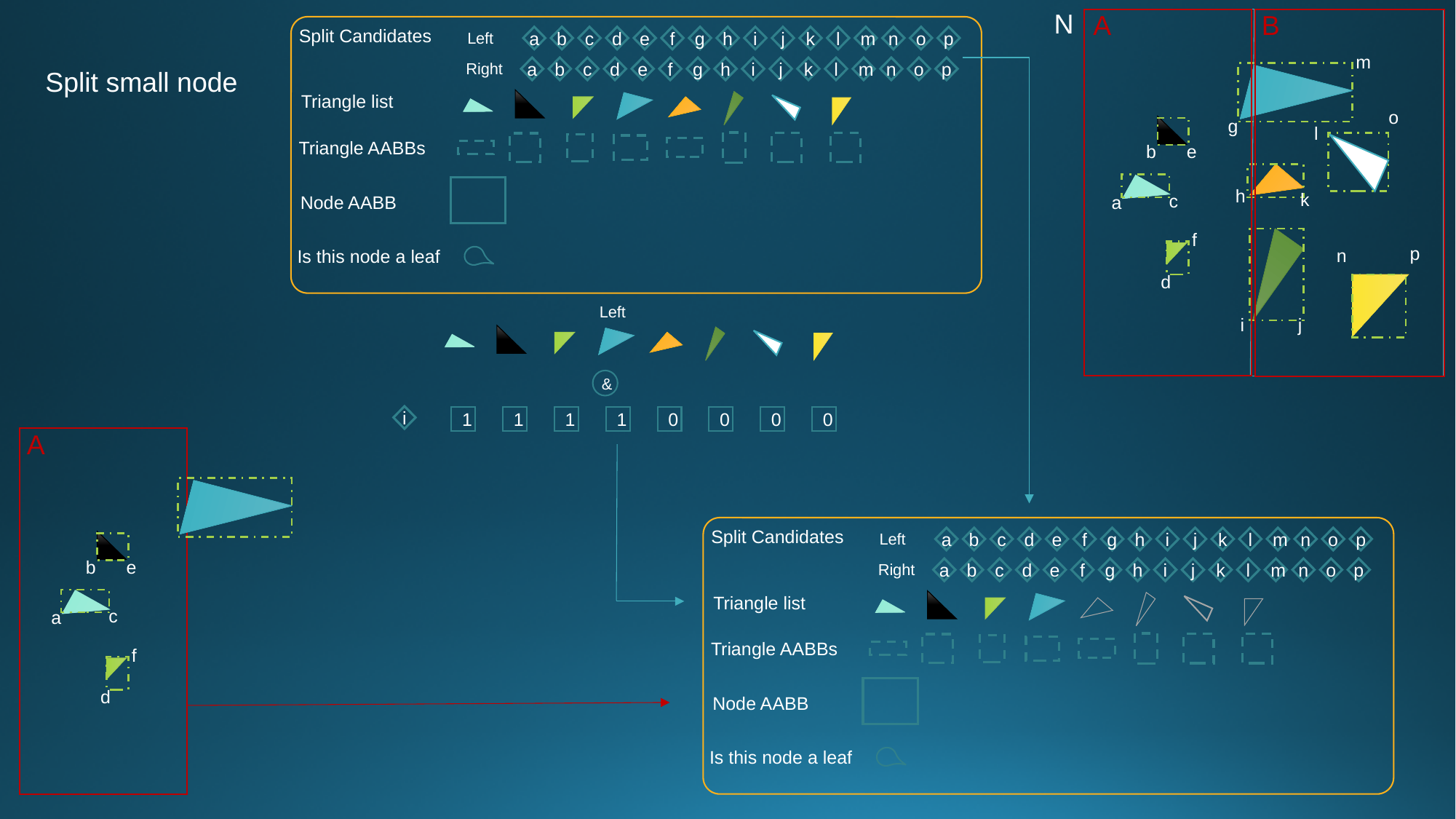

N
A
B

Split Candidates
Left
a
b
c
d
e
f
g
h
i
j
k
l
m
n
o
p
Right
a
b
c
d
e
f
g
h
i
j
k
l
m
n
o
p
Triangle list

Triangle AABBs

Node AABB
Is this node a leaf

m

Split small node

o
g

l

e
b

h
k
c
a
f

p
n

d

Left
i
j

&

i
1
1
1
1
0
0
0
0
A

e
b

c
a
f

d

Split Candidates
Left
a
b
c
d
e
f
g
h
i
j
k
l
m
n
o
p
Right
a
b
c
d
e
f
g
h
i
j
k
l
m
n
o
p
Triangle list

Triangle AABBs

Node AABB
Is this node a leaf